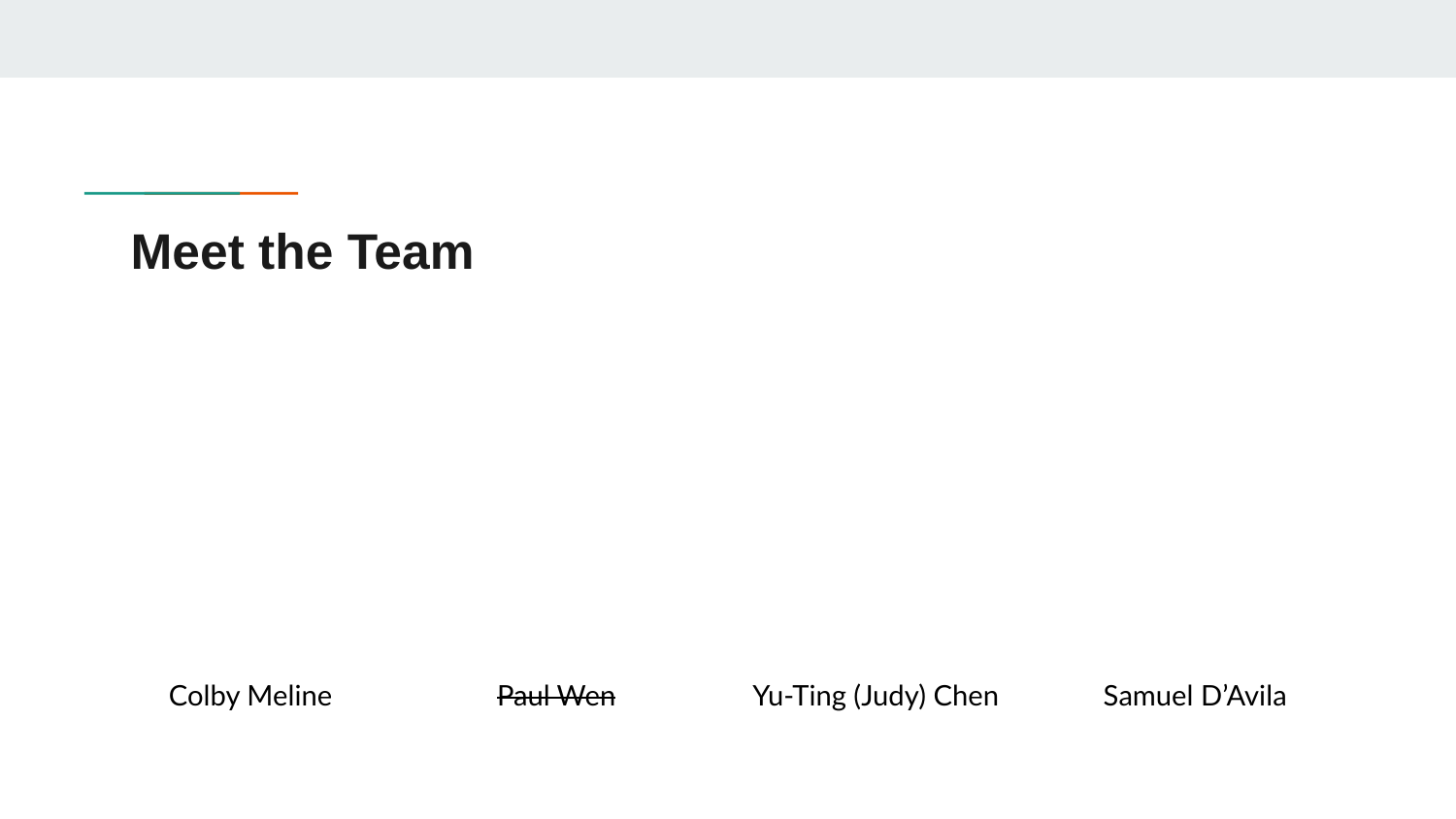

# Meet the Team
Colby Meline
Paul Wen
Yu-Ting (Judy) Chen
Samuel D’Avila